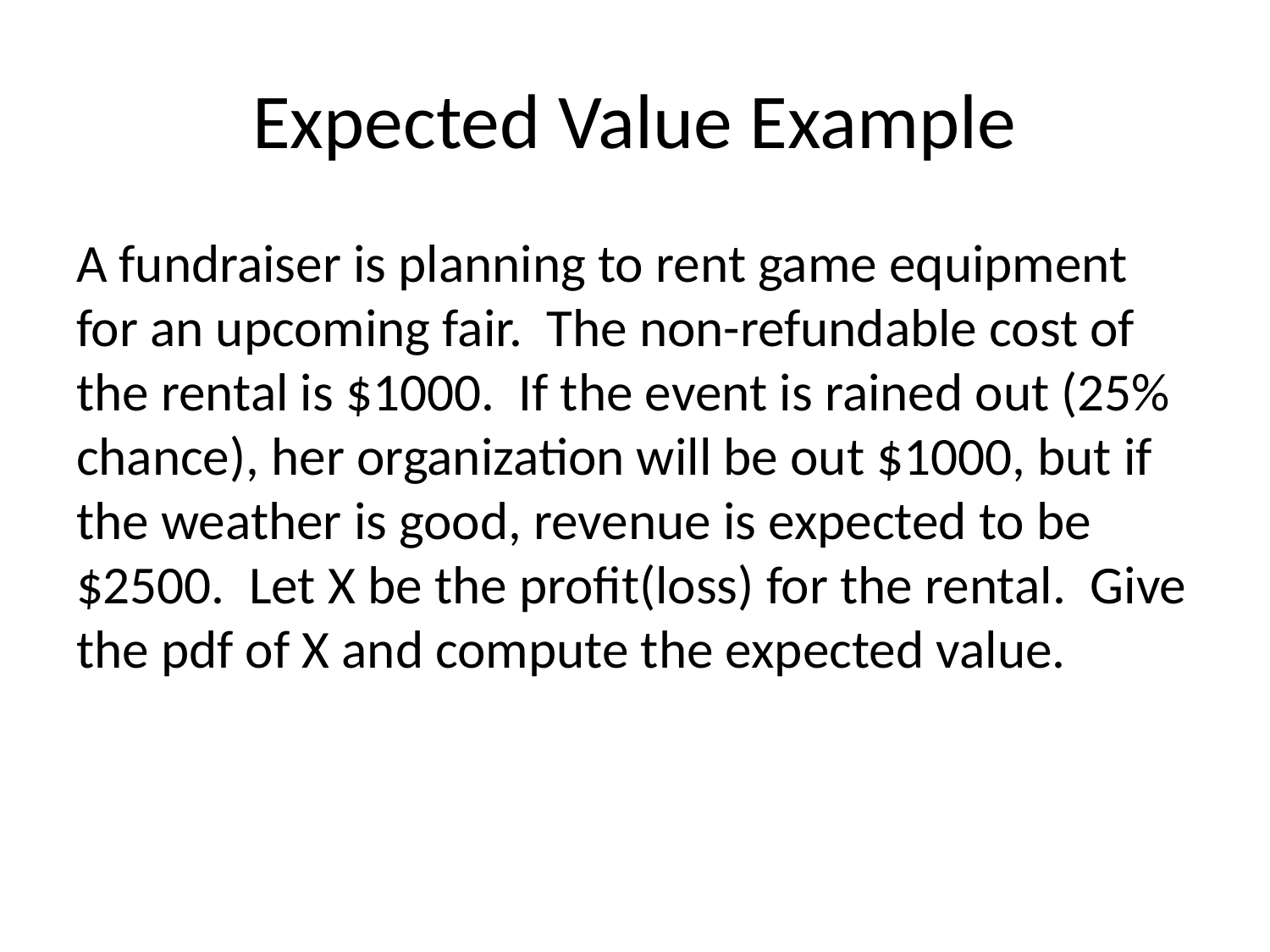

# Expected Value Example
A fundraiser is planning to rent game equipment for an upcoming fair.  The non-refundable cost of the rental is $1000.  If the event is rained out (25% chance), her organization will be out $1000, but if the weather is good, revenue is expected to be $2500.  Let X be the profit(loss) for the rental.  Give the pdf of X and compute the expected value.